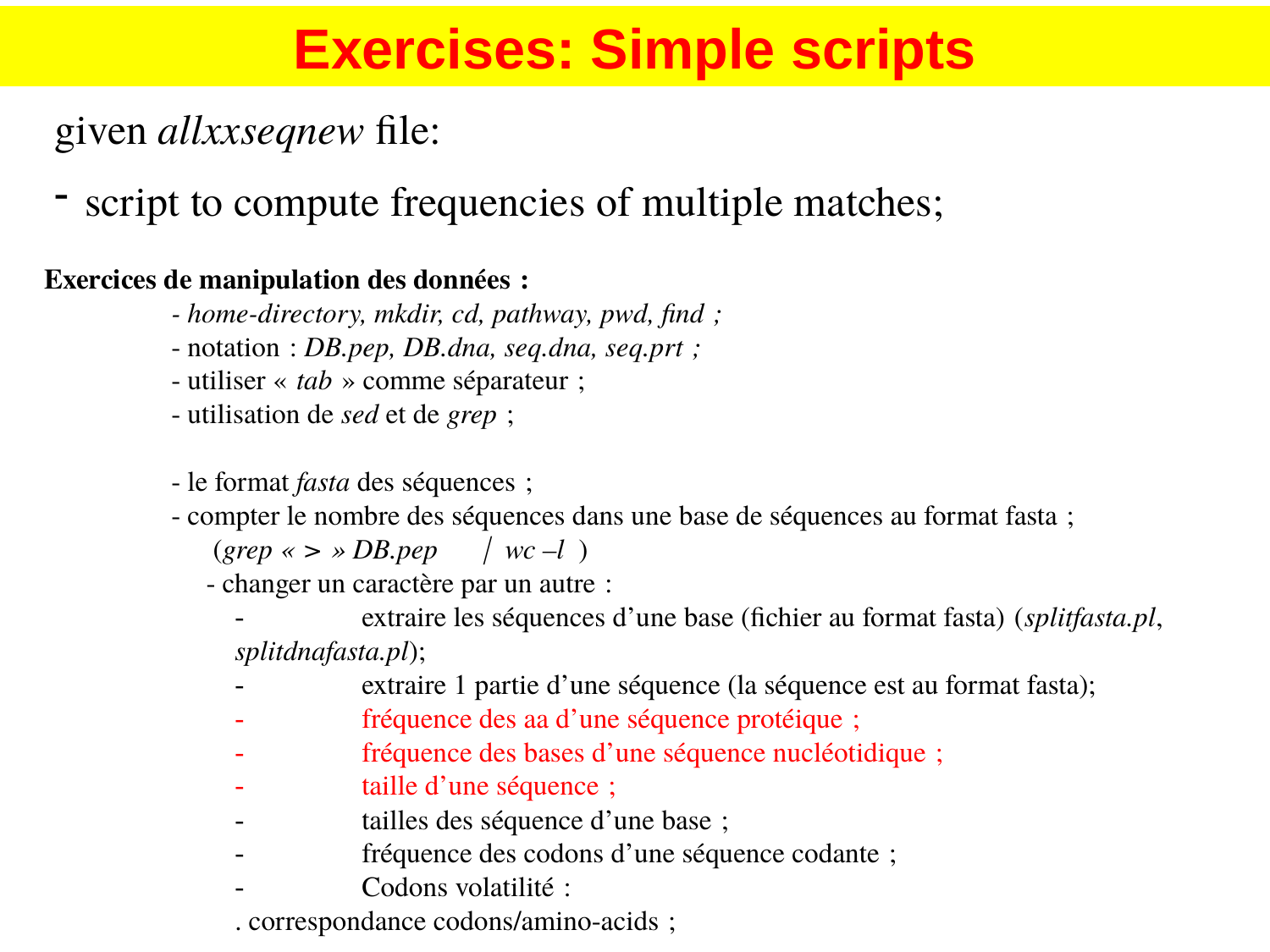

Exercises: Simple scripts
given allxxseqnew file:
script to compute frequencies of multiple matches;

Exercices de manipulation des données :
- home-directory, mkdir, cd, pathway, pwd, find ;
- notation : DB.pep, DB.dna, seq.dna, seq.prt ;
- utiliser « tab » comme séparateur ;
- utilisation de sed et de grep ;

- le format fasta des séquences ;
- compter le nombre des séquences dans une base de séquences au format fasta ;
      (grep « > » DB.pep      |  wc –l  )
     - changer un caractère par un autre :
-	extraire les séquences d’une base (fichier au format fasta) (splitfasta.pl, splitdnafasta.pl);
-	extraire 1 partie d’une séquence (la séquence est au format fasta);
-	fréquence des aa d’une séquence protéique ;
-	fréquence des bases d’une séquence nucléotidique ;
-	taille d’une séquence ;
-	tailles des séquence d’une base ;
-	fréquence des codons d’une séquence codante ;
-	Codons volatilité :
. correspondance codons/amino-acids ;